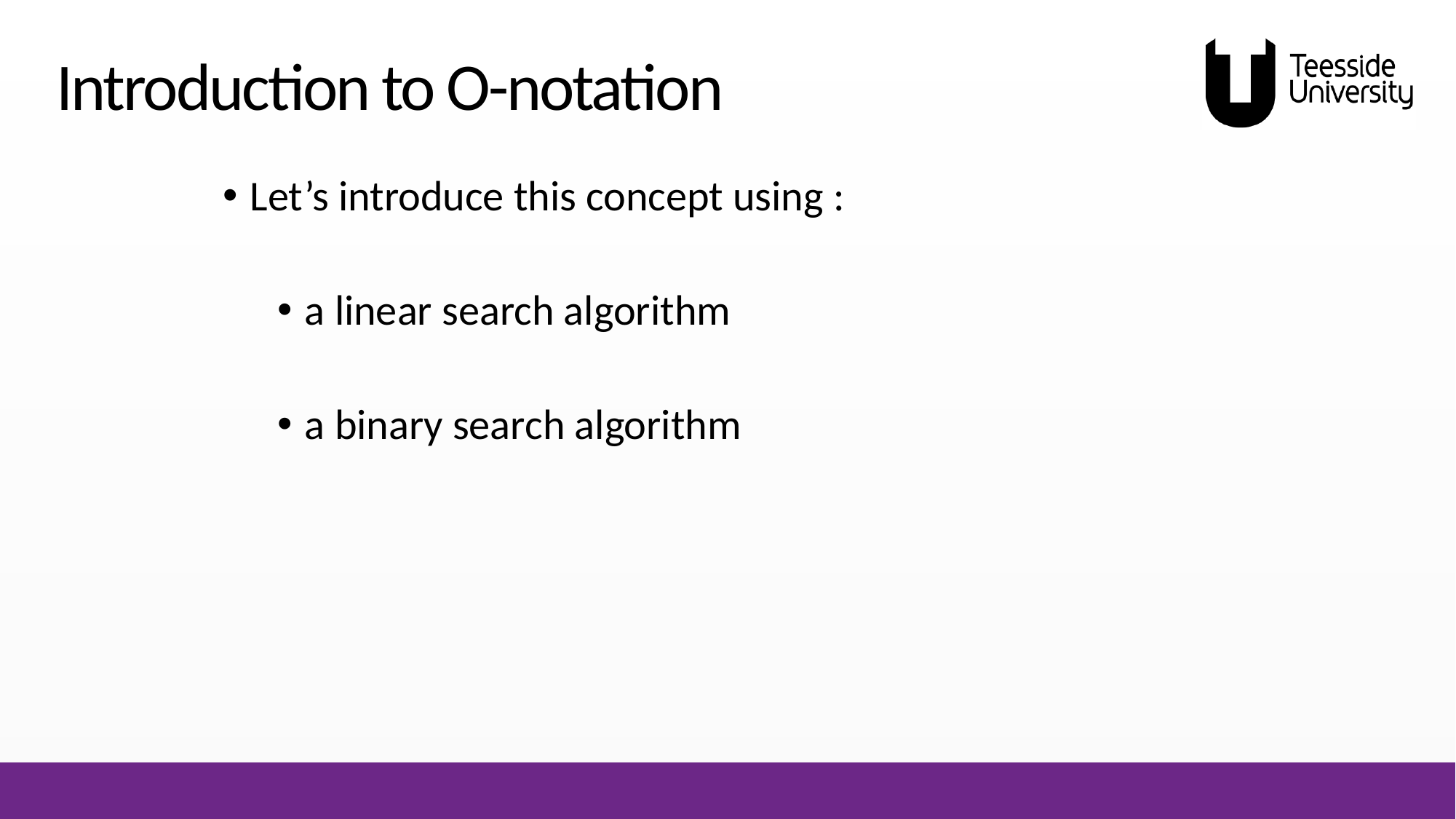

# Introduction to O-notation
Let’s introduce this concept using :

a linear search algorithm

a binary search algorithm